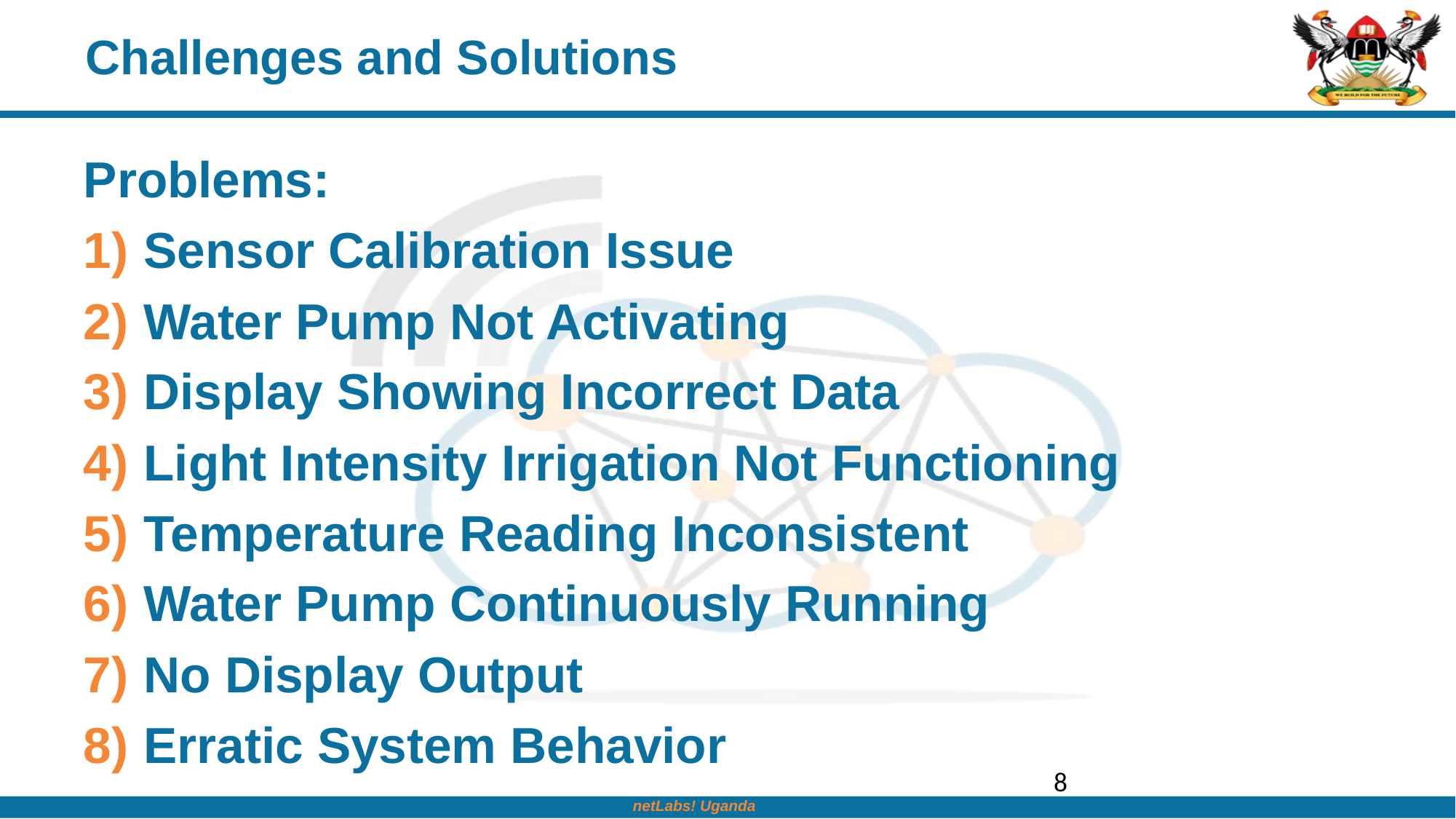

# Challenges and Solutions
Problems:
Sensor Calibration Issue
Water Pump Not Activating
Display Showing Incorrect Data
Light Intensity Irrigation Not Functioning
Temperature Reading Inconsistent
Water Pump Continuously Running
No Display Output
Erratic System Behavior

8